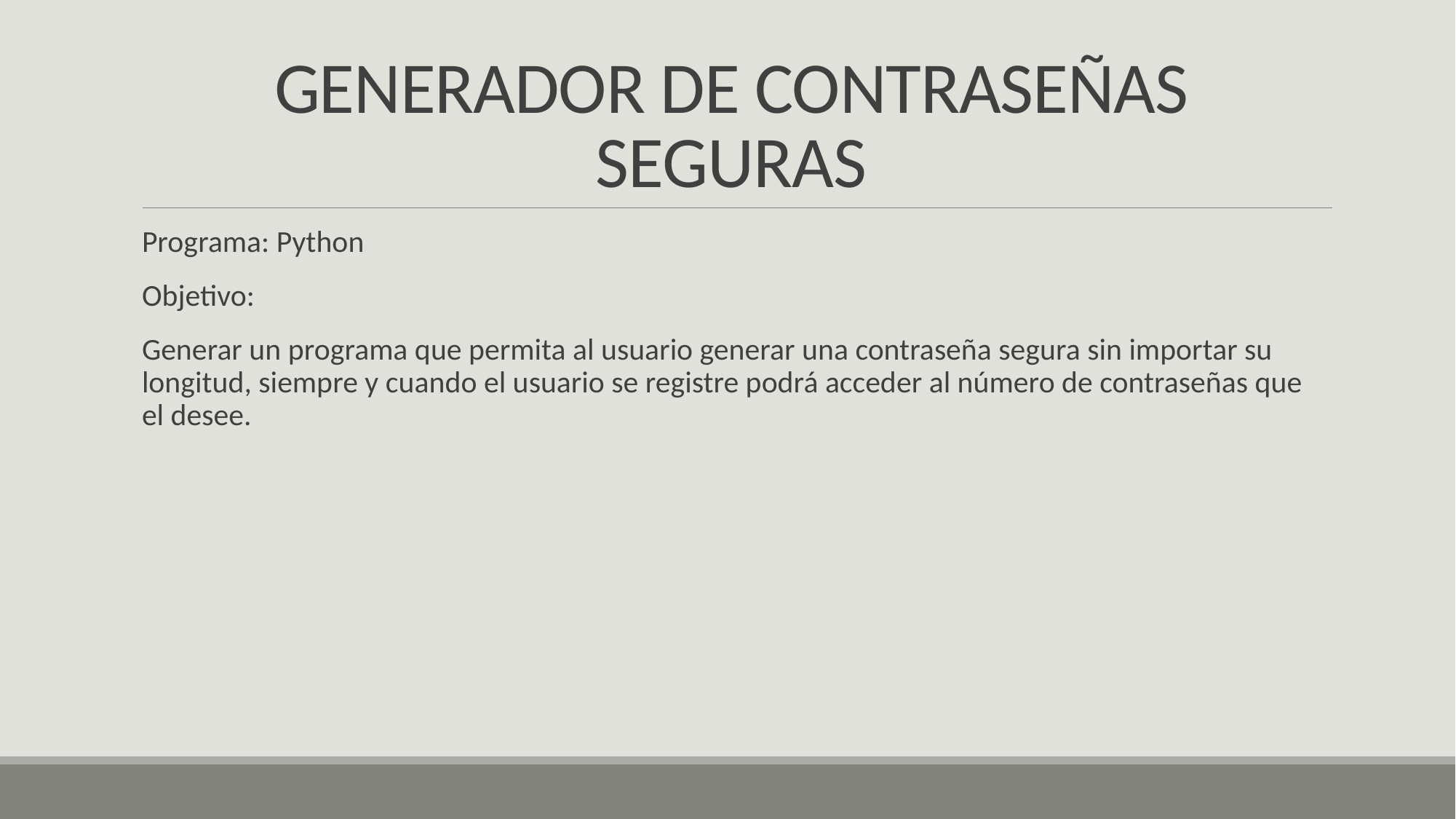

# GENERADOR DE CONTRASEÑAS SEGURAS
Programa: Python
Objetivo:
Generar un programa que permita al usuario generar una contraseña segura sin importar su longitud, siempre y cuando el usuario se registre podrá acceder al número de contraseñas que el desee.